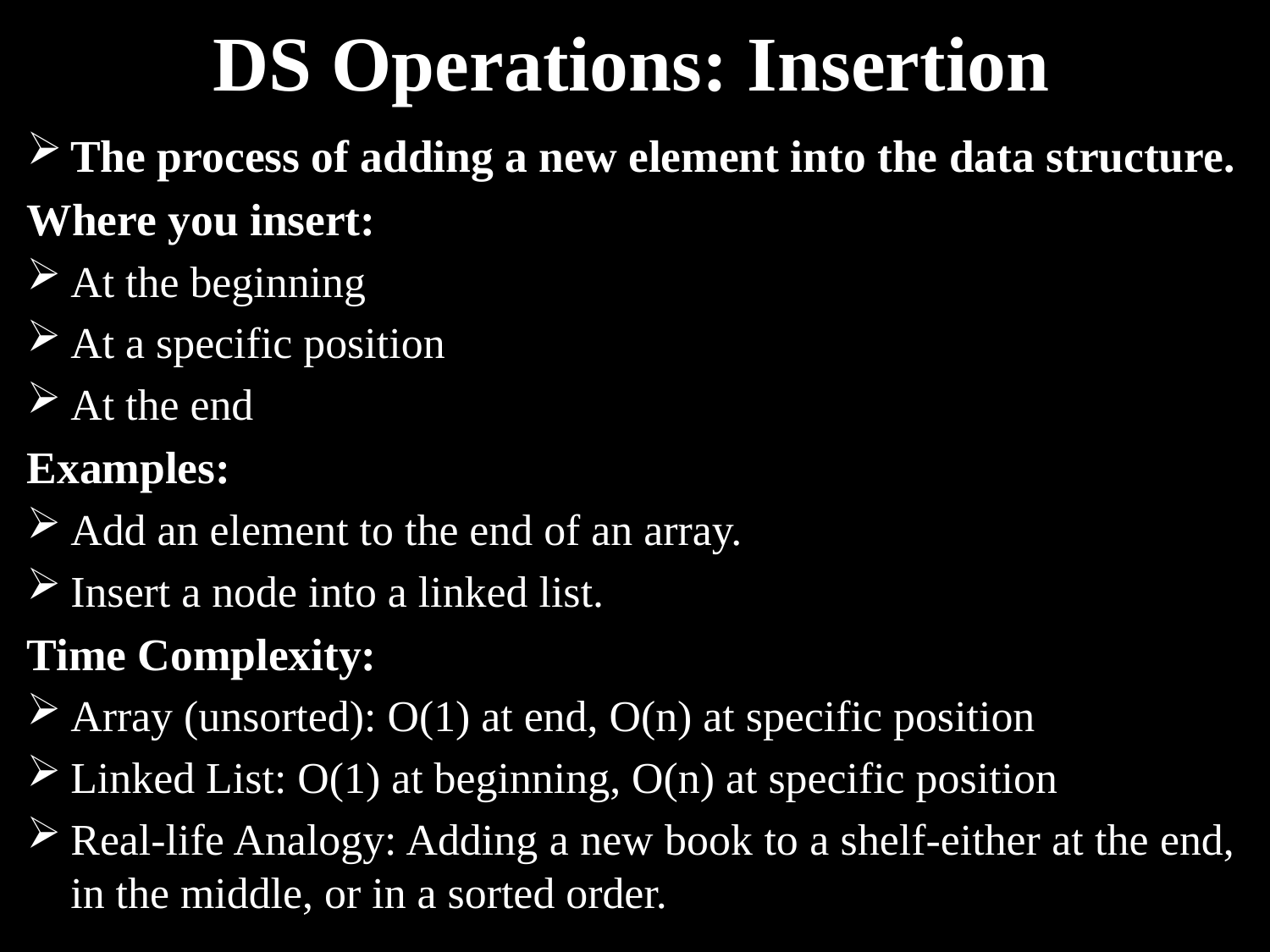

# DS Operations: Insertion
The process of adding a new element into the data structure.
Where you insert:
At the beginning
At a specific position
At the end
Examples:
Add an element to the end of an array.
Insert a node into a linked list.
Time Complexity:
Array (unsorted): O(1) at end, O(n) at specific position
Linked List: O(1) at beginning, O(n) at specific position
Real-life Analogy: Adding a new book to a shelf-either at the end, in the middle, or in a sorted order.